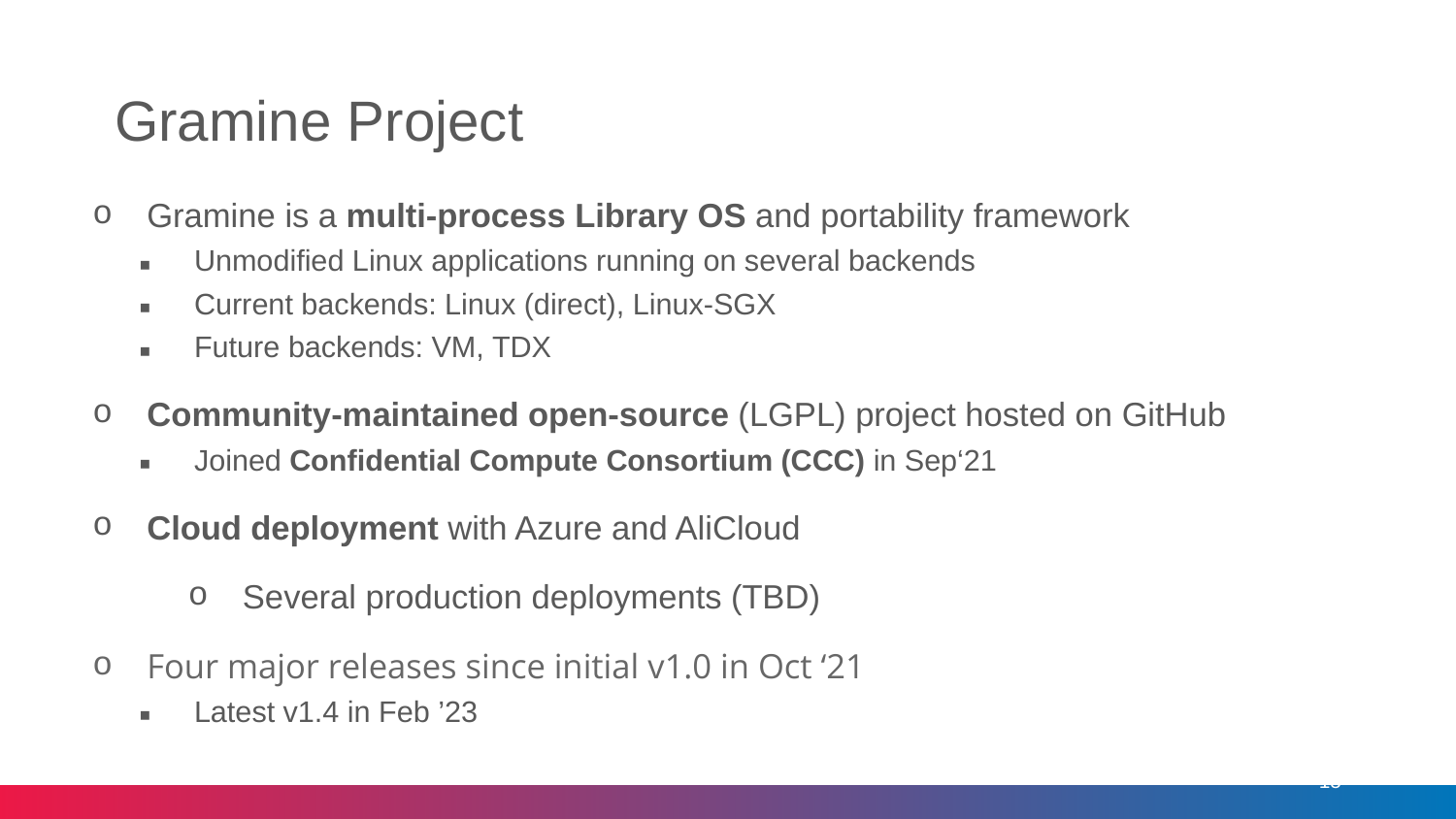

# Gramine Project
Gramine is a multi-process Library OS and portability framework
Unmodified Linux applications running on several backends
Current backends: Linux (direct), Linux-SGX
Future backends: VM, TDX
Community-maintained open-source (LGPL) project hosted on GitHub
Joined Confidential Compute Consortium (CCC) in Sep‘21
Cloud deployment with Azure and AliCloud
Several production deployments (TBD)
Four major releases since initial v1.0 in Oct ‘21
Latest v1.4 in Feb ’23

15